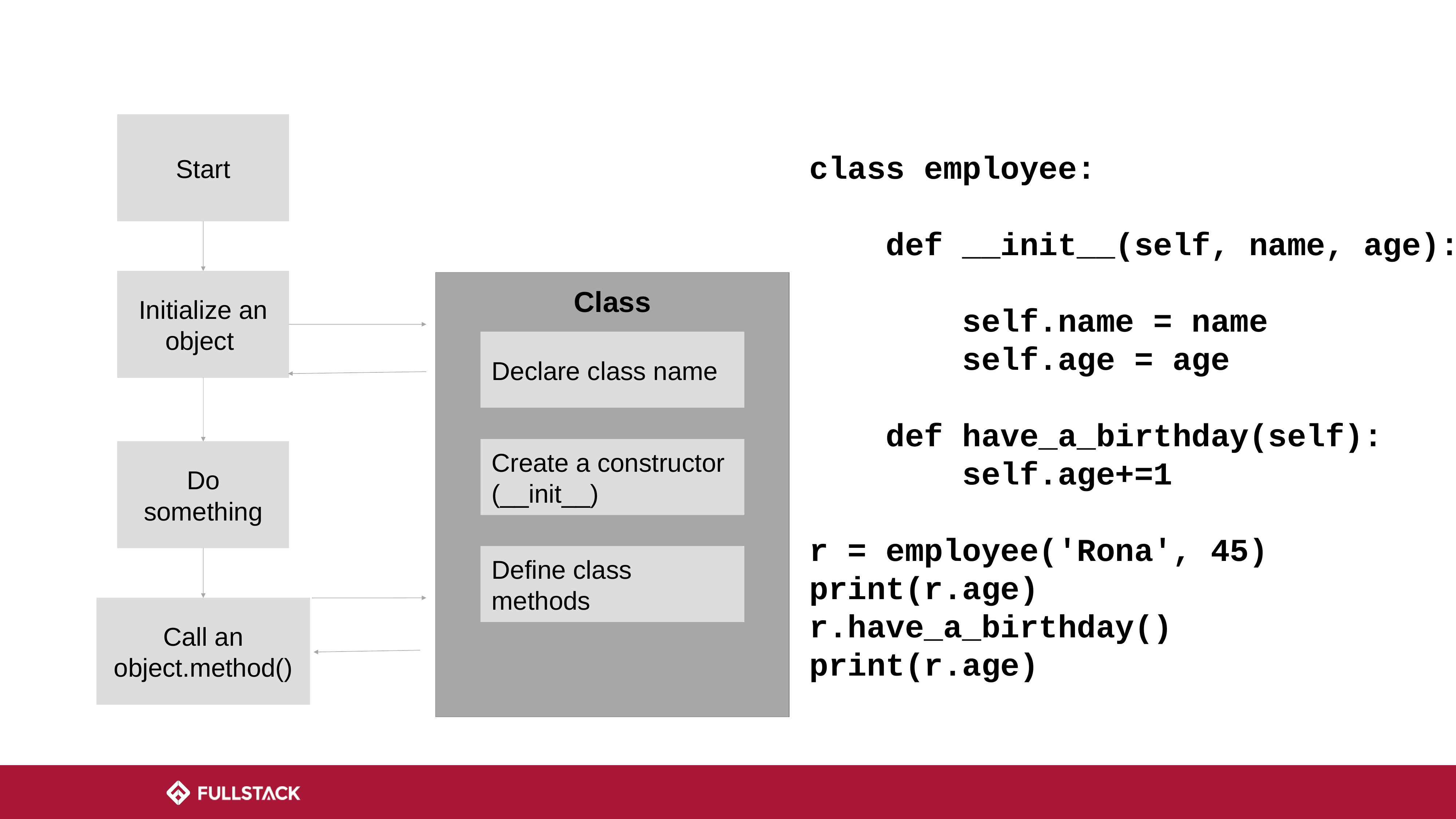

class employee:

    def __init__(self, name, age):
        self.name = name
        self.age = age

    def have_a_birthday(self):
        self.age+=1

r = employee('Rona', 45)
print(r.age)
r.have_a_birthday()
print(r.age)

Start
Initialize an object
Class
Declare class name
Create a constructor (__init__)
Do something
Define class methods
Call an object.method()